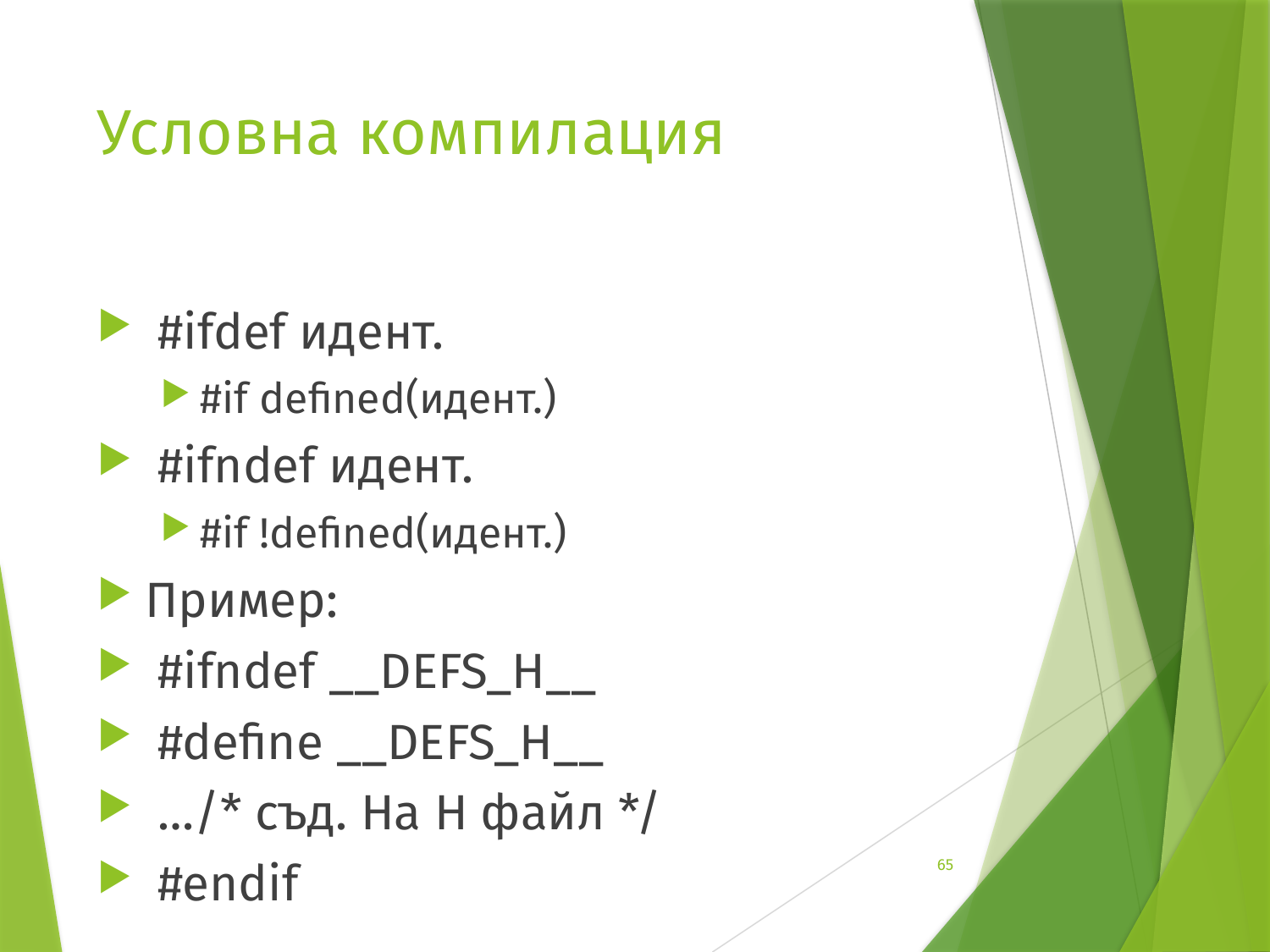

# Условна компилация
 #ifdef идент.
#if defined(идент.)
 #ifndef идент.
#if !defined(идент.)
Пример:
 #ifndef __DEFS_H__
 #define __DEFS_H__
 …/* съд. На H файл */
 #endif
65